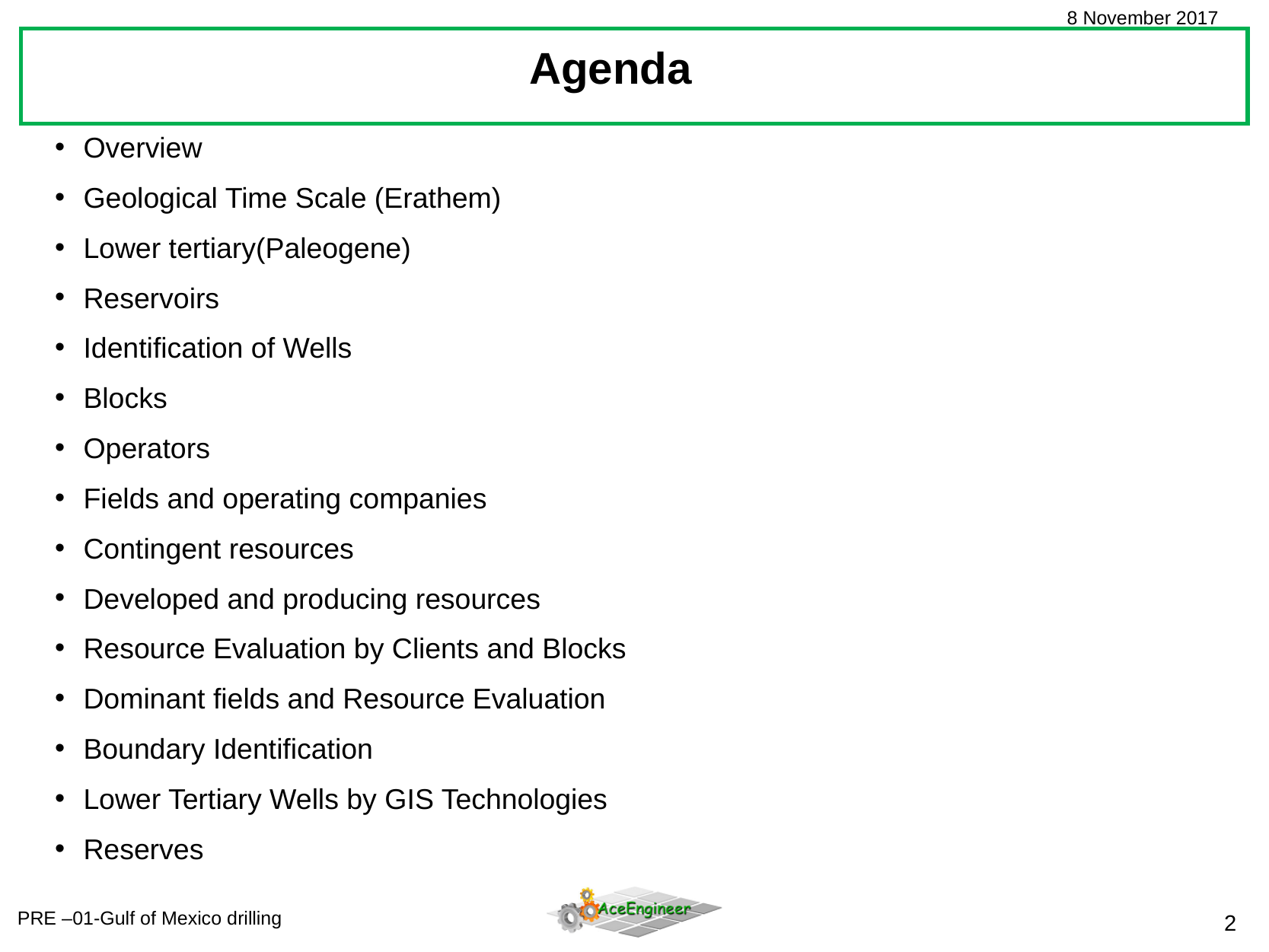

Agenda
Overview
Geological Time Scale (Erathem)
Lower tertiary(Paleogene)
Reservoirs
Identification of Wells
Blocks
Operators
Fields and operating companies
Contingent resources
Developed and producing resources
Resource Evaluation by Clients and Blocks
Dominant fields and Resource Evaluation
Boundary Identification
Lower Tertiary Wells by GIS Technologies
Reserves